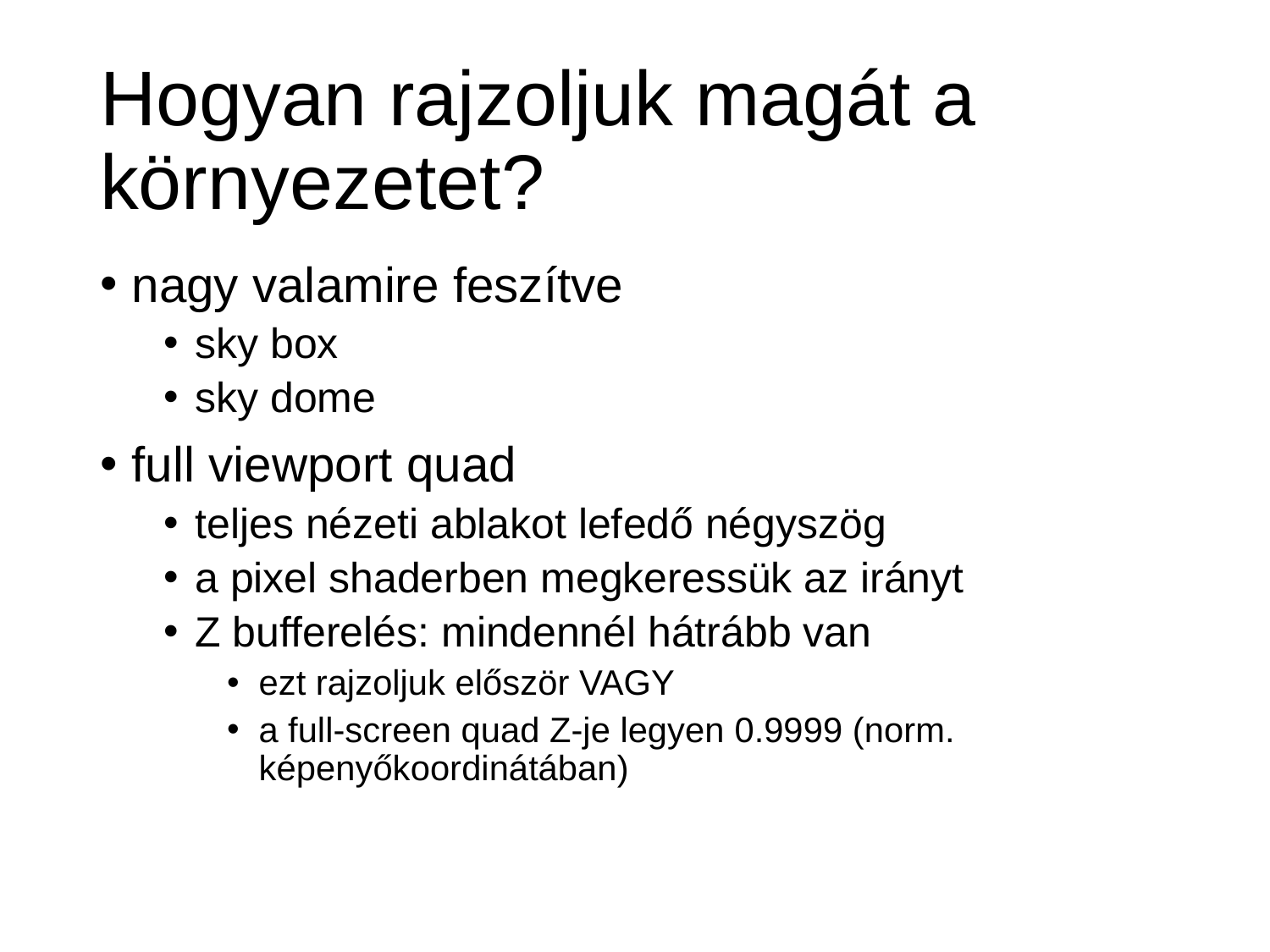

# Hogyan rajzoljuk magát a környezetet?
nagy valamire feszítve
sky box
sky dome
full viewport quad
teljes nézeti ablakot lefedő négyszög
a pixel shaderben megkeressük az irányt
Z bufferelés: mindennél hátrább van
ezt rajzoljuk először VAGY
a full-screen quad Z-je legyen 0.9999 (norm. képenyőkoordinátában)